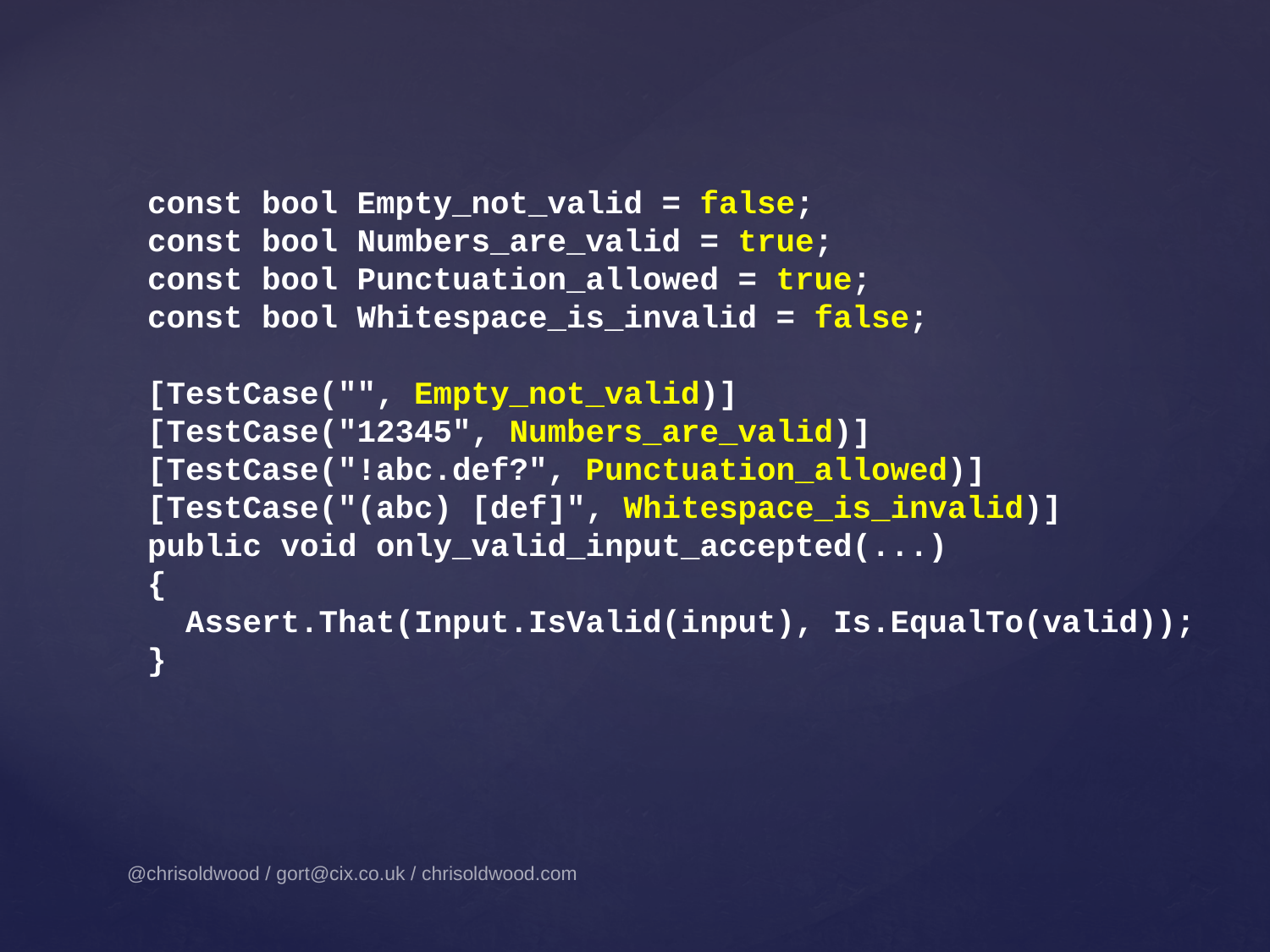

const bool Empty_not_valid = false;
const bool Numbers_are_valid = true;
const bool Punctuation_allowed = true;
const bool Whitespace_is_invalid = false;

[TestCase("", Empty_not_valid)]
[TestCase("12345", Numbers_are_valid)]
[TestCase("!abc.def?", Punctuation_allowed)]
[TestCase("(abc) [def]", Whitespace_is_invalid)]
public void only_valid_input_accepted(...)
{
  Assert.That(Input.IsValid(input), Is.EqualTo(valid));
}
@chrisoldwood / gort@cix.co.uk / chrisoldwood.com